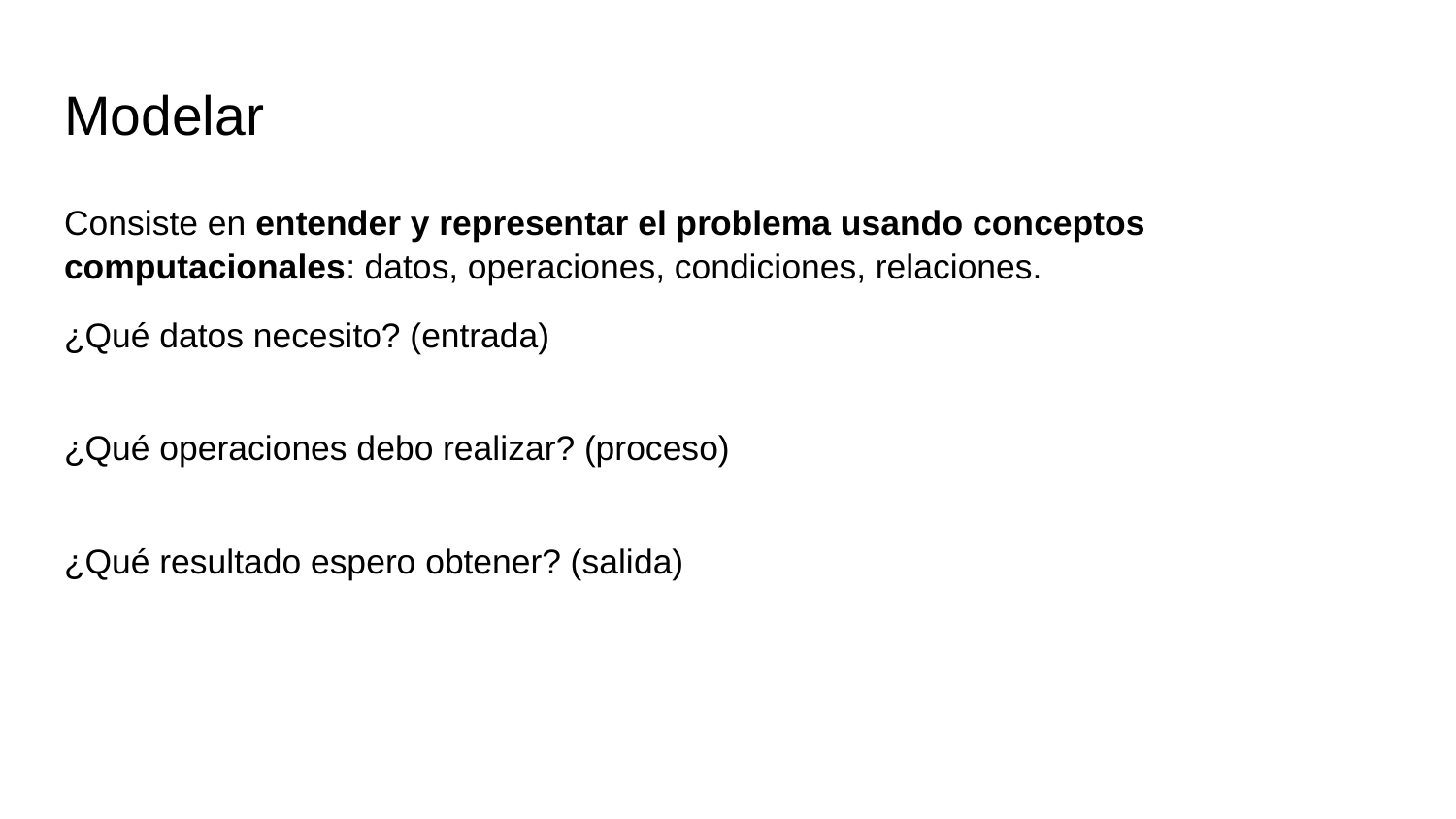

# Modelar
Consiste en entender y representar el problema usando conceptos computacionales: datos, operaciones, condiciones, relaciones.
¿Qué datos necesito? (entrada)
¿Qué operaciones debo realizar? (proceso)
¿Qué resultado espero obtener? (salida)